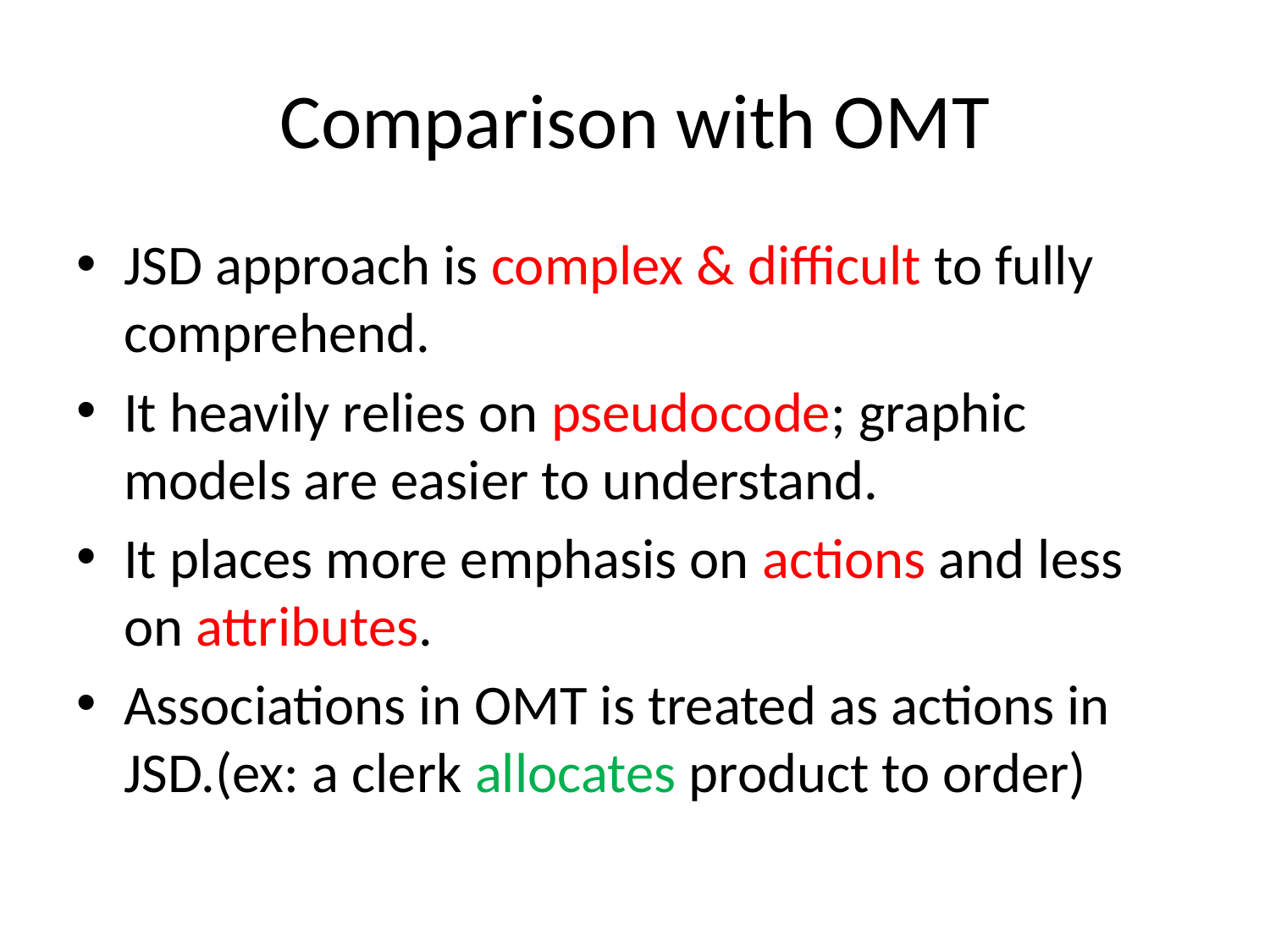

# Comparison with OMT
JSD approach is complex & difficult to fully comprehend.
It heavily relies on pseudocode; graphic models are easier to understand.
It places more emphasis on actions and less on attributes.
Associations in OMT is treated as actions in JSD.(ex: a clerk allocates product to order)